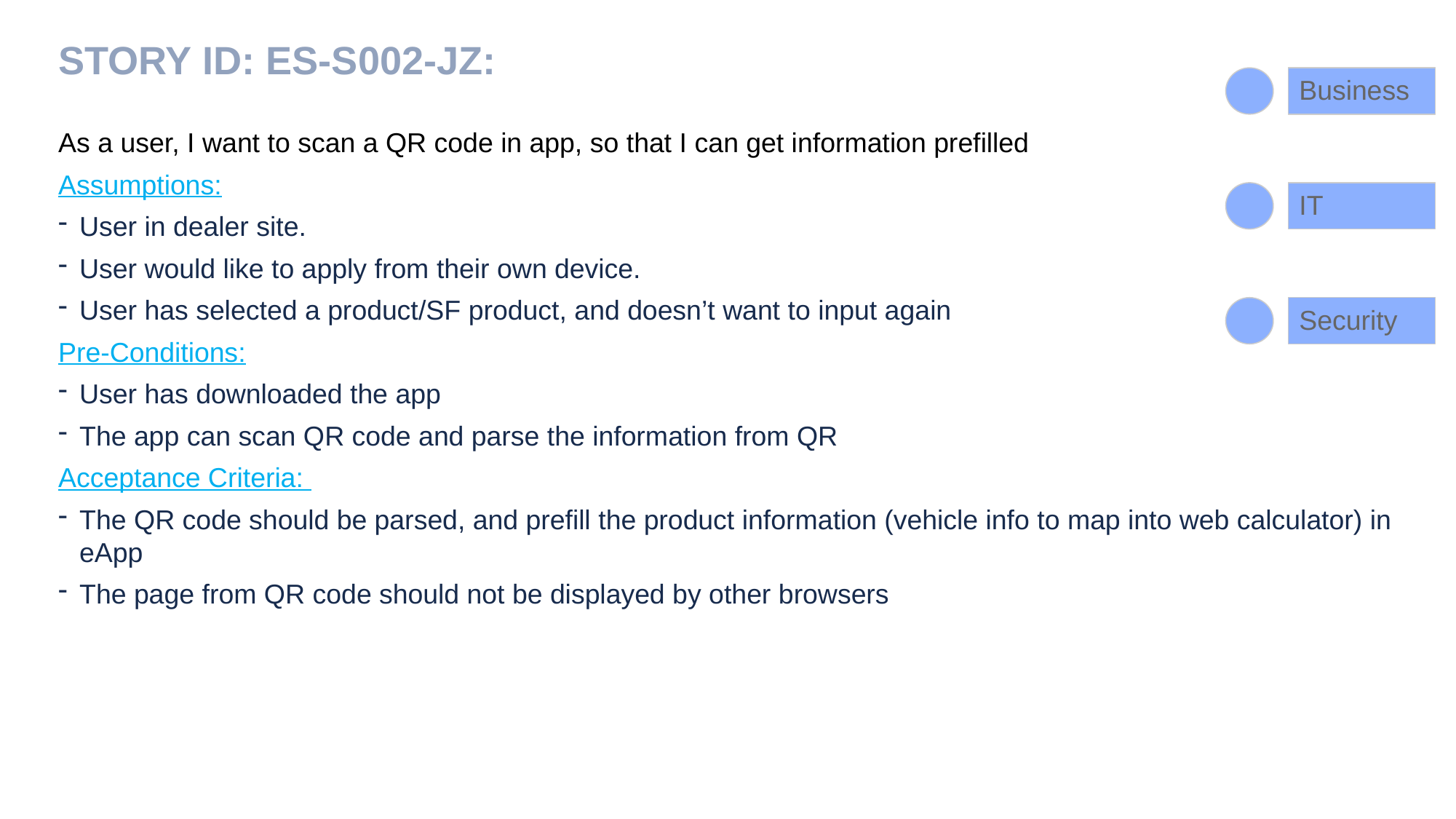

# Story ID: ES-S002-JZ:
Business

As a user, I want to scan a QR code in app, so that I can get information prefilled
Assumptions:
User in dealer site.
User would like to apply from their own device.
User has selected a product/SF product, and doesn’t want to input again
Pre-Conditions:
User has downloaded the app
The app can scan QR code and parse the information from QR
Acceptance Criteria:
The QR code should be parsed, and prefill the product information (vehicle info to map into web calculator) in eApp
The page from QR code should not be displayed by other browsers

IT

Security